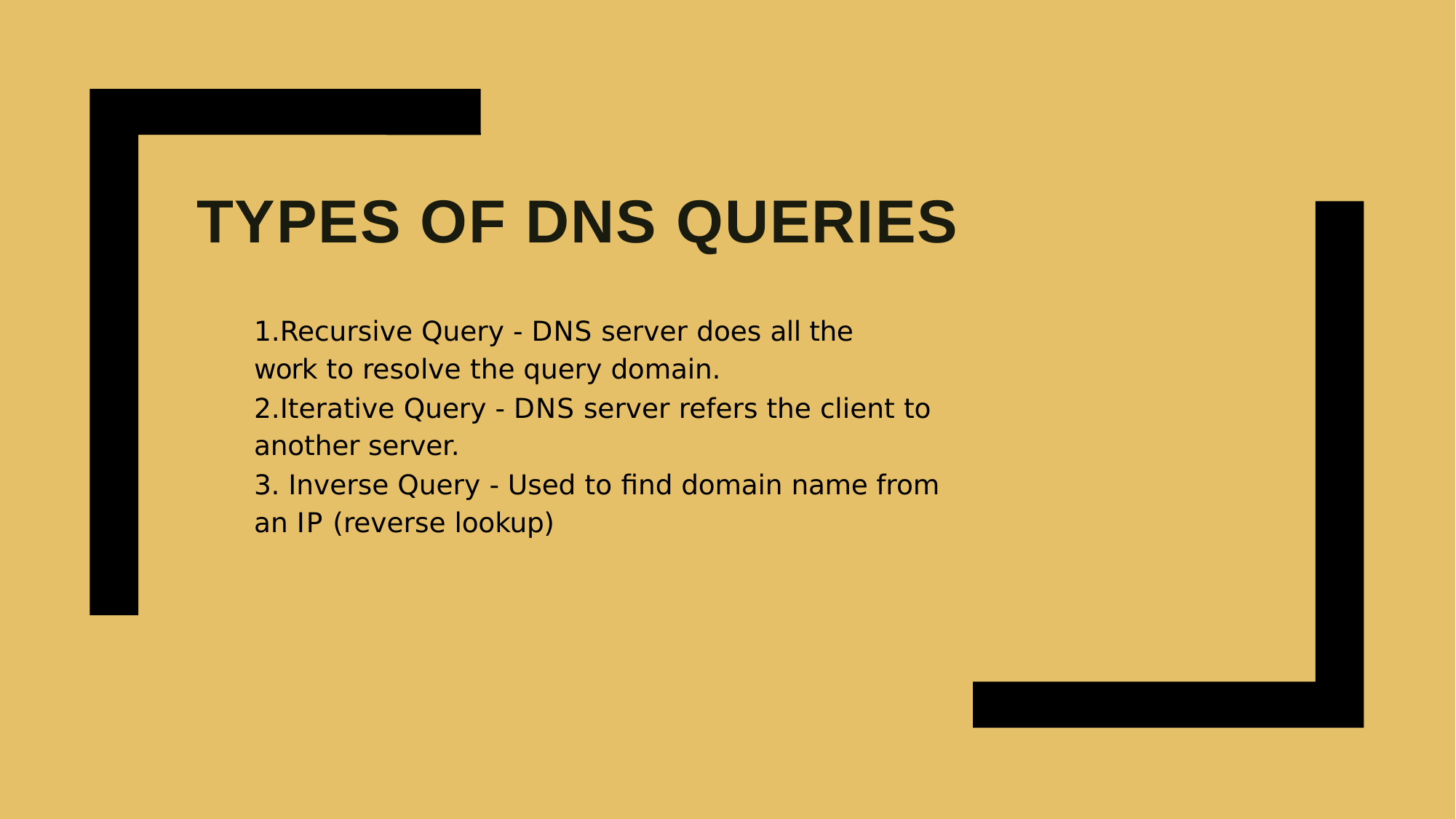

# TYPES OF DNS QUERIES

1.Recursive Query - DNS server does all the	work to resolve the query domain.
2.Iterative Query - DNS server refers the client to another server.
3. Inverse Query - Used to find domain name from an IP (reverse lookup)